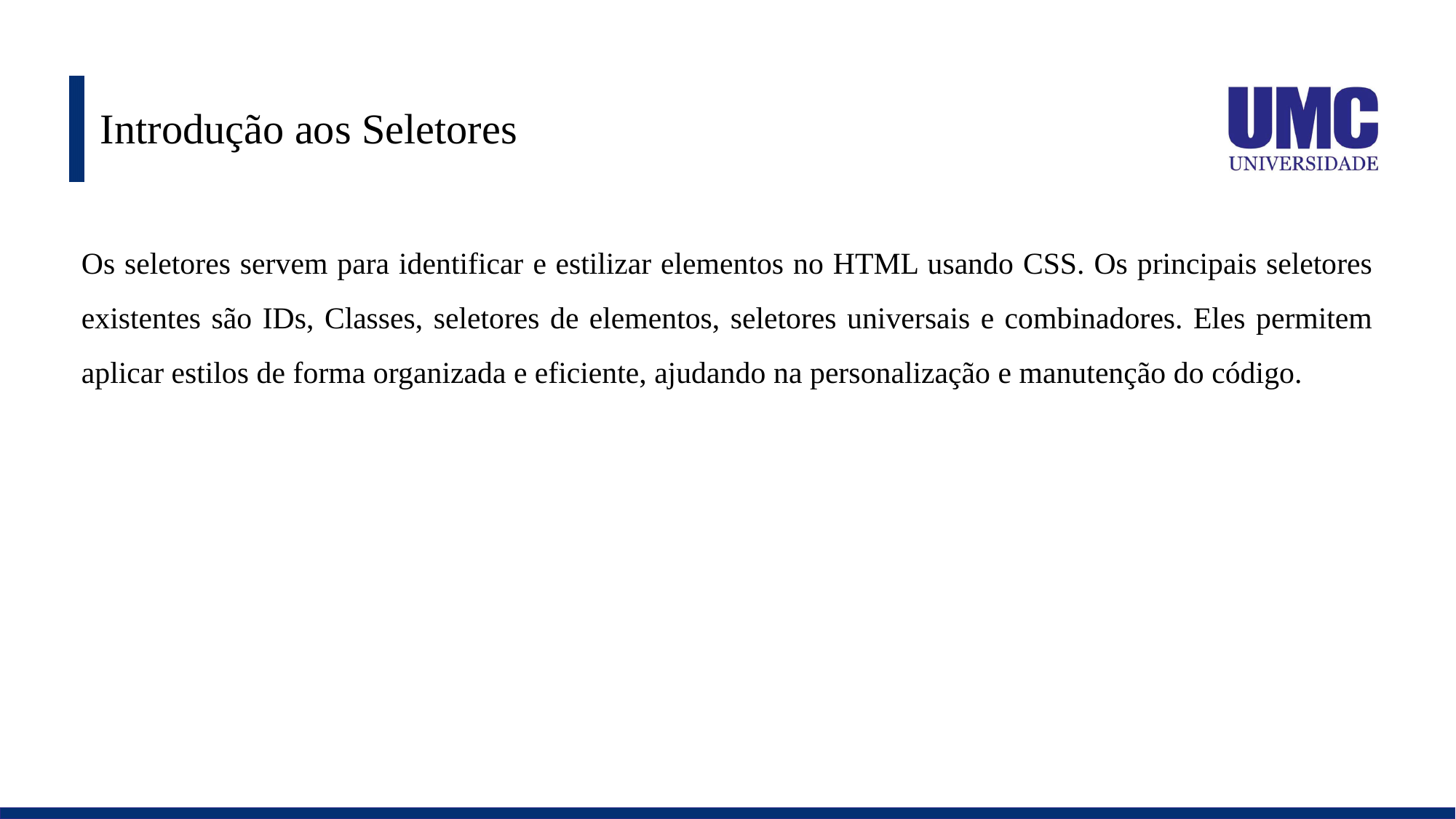

# Introdução aos Seletores
Os seletores servem para identificar e estilizar elementos no HTML usando CSS. Os principais seletores existentes são IDs, Classes, seletores de elementos, seletores universais e combinadores. Eles permitem aplicar estilos de forma organizada e eficiente, ajudando na personalização e manutenção do código.